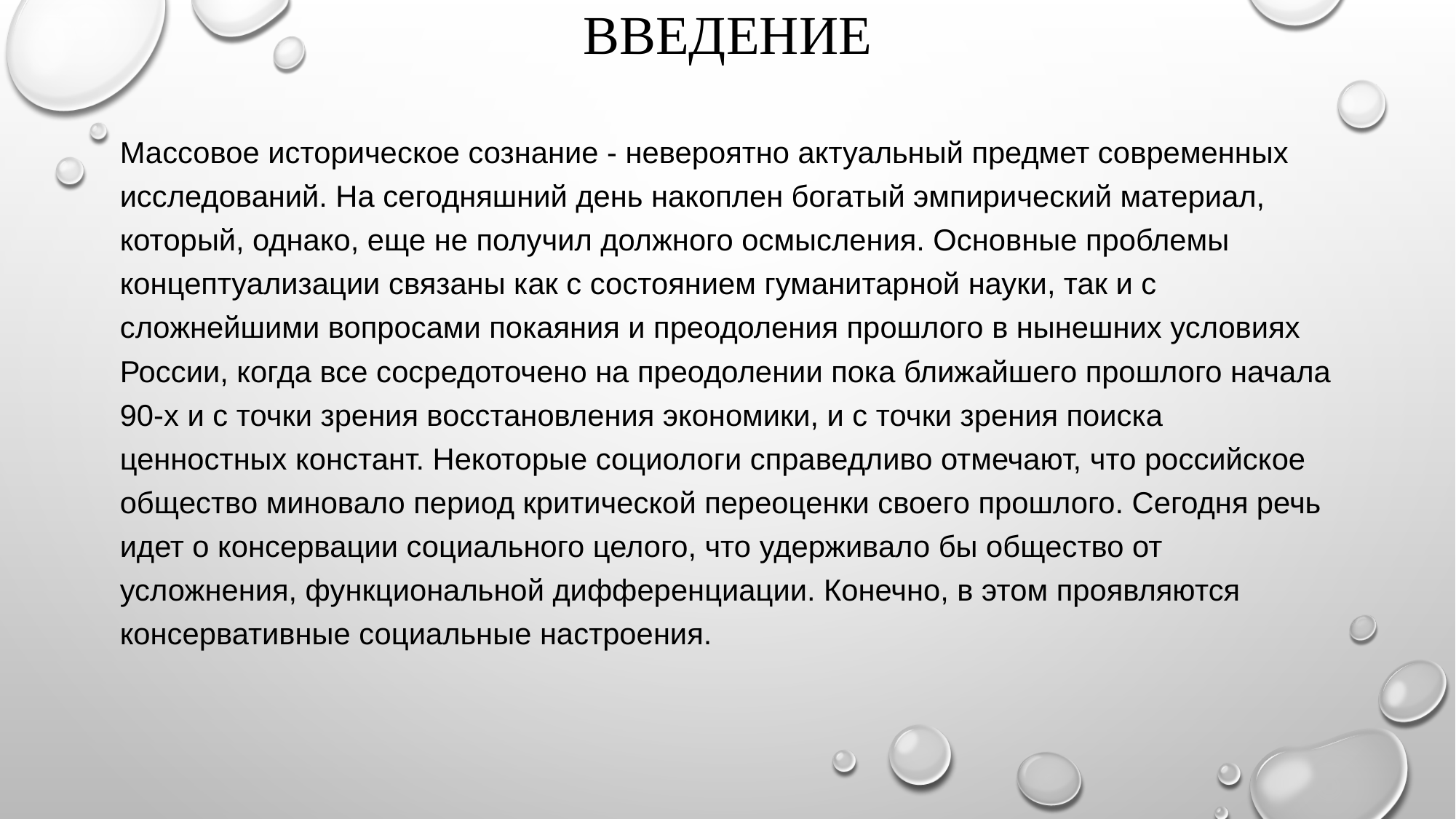

# Введение
Массовое историческое сознание - невероятно актуальный предмет современных исследований. На сегодняшний день накоплен богатый эмпирический материал, который, однако, еще не получил должного осмысления. Основные проблемы концептуализации связаны как с состоянием гуманитарной науки, так и с сложнейшими вопросами покаяния и преодоления прошлого в нынешних условиях России, когда все сосредоточено на преодолении пока ближайшего прошлого начала 90-х и с точки зрения восстановления экономики, и с точки зрения поиска ценностных констант. Некоторые социологи справедливо отмечают, что российское общество миновало период критической переоценки своего прошлого. Сегодня речь идет о консервации социального целого, что удерживало бы общество от усложнения, функциональной дифференциации. Конечно, в этом проявляются консервативные социальные настроения.